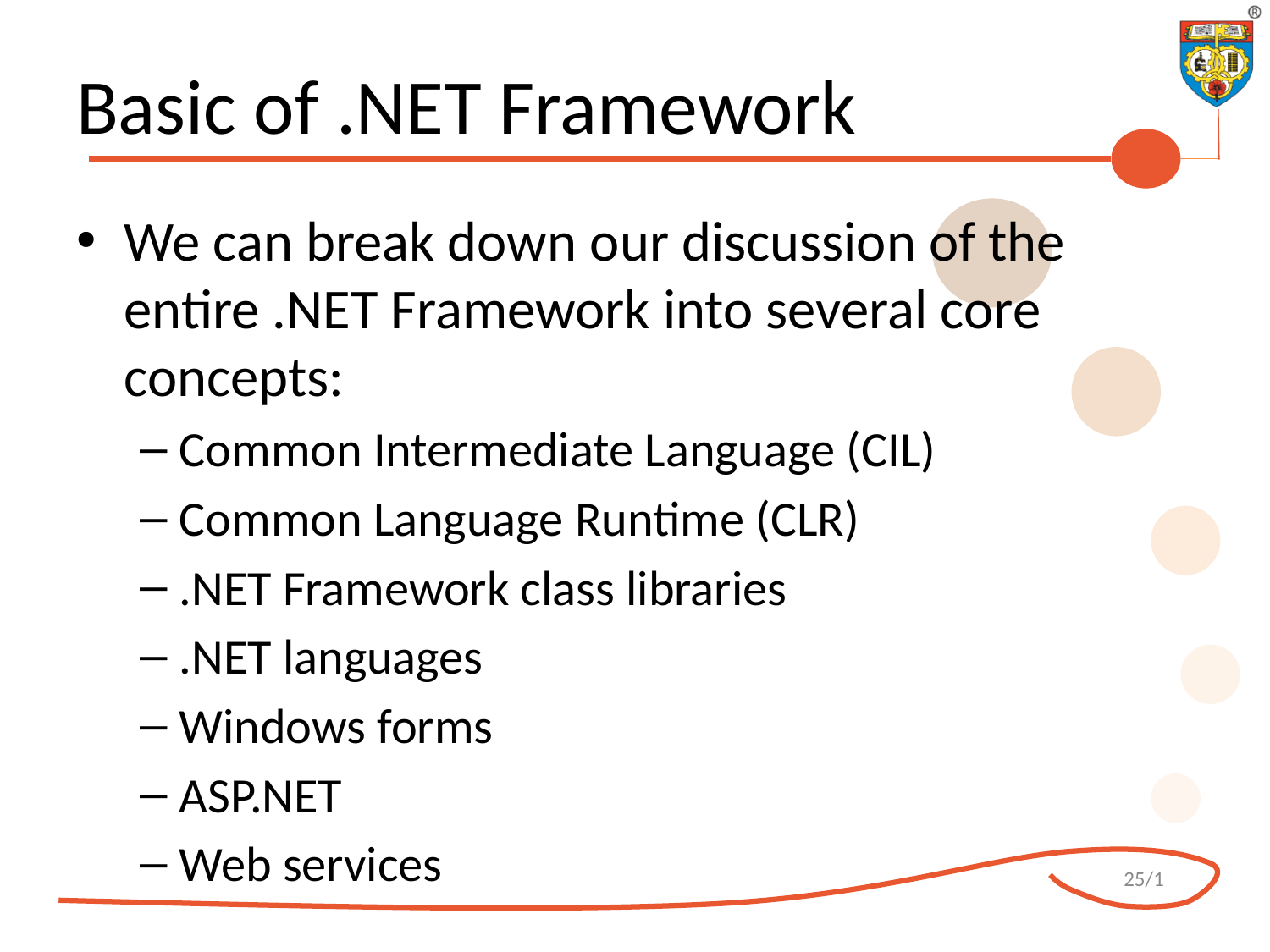

# Basic of .NET Framework
We can break down our discussion of the entire .NET Framework into several core concepts:
Common Intermediate Language (CIL)
Common Language Runtime (CLR)
.NET Framework class libraries
.NET languages
Windows forms
ASP.NET
Web services